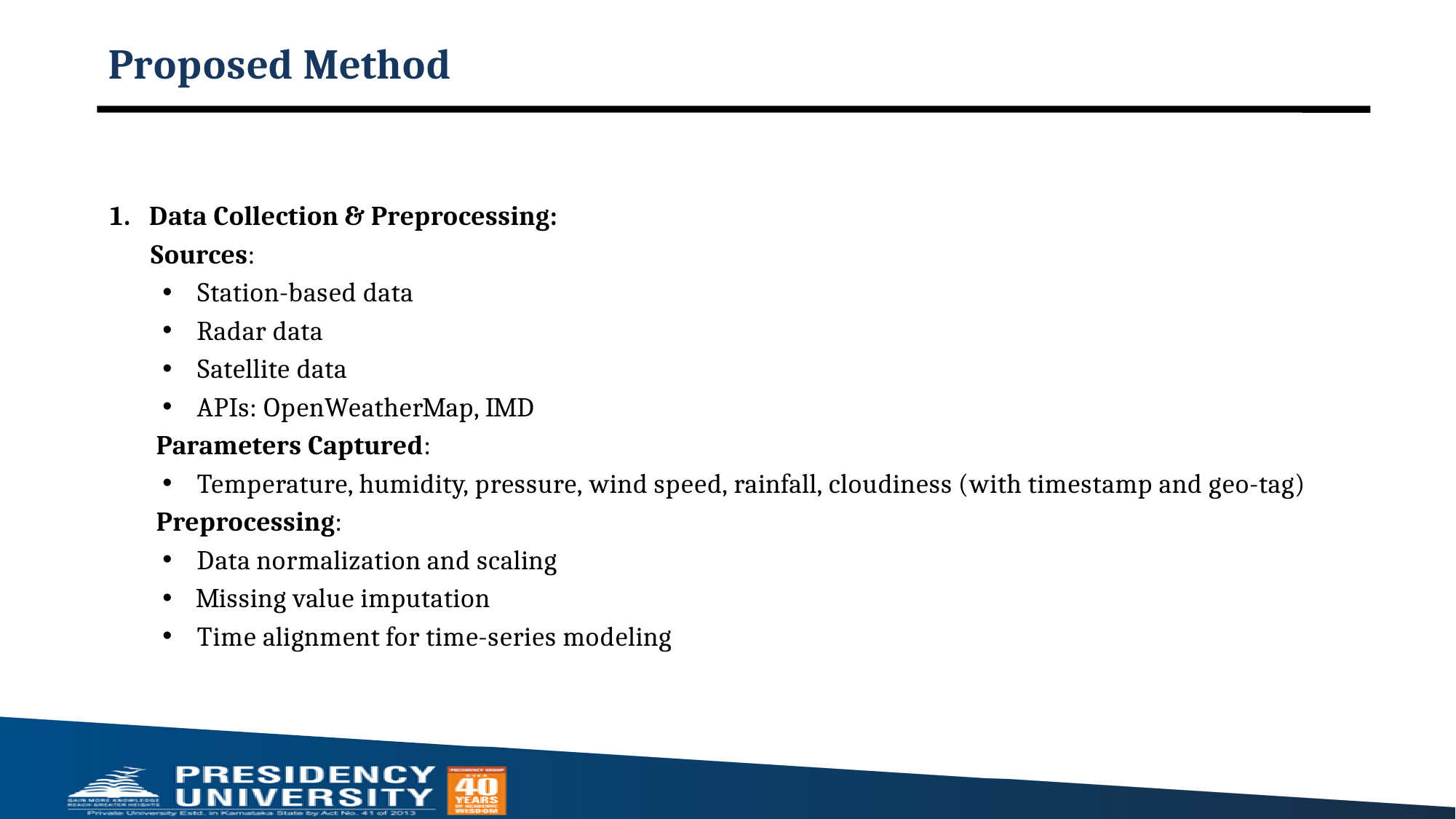

# Proposed Method
Data Collection & Preprocessing:
       Sources:
Station-based data
Radar data
Satellite data
APIs: OpenWeatherMap, IMD
        Parameters Captured:
Temperature, humidity, pressure, wind speed, rainfall, cloudiness (with timestamp and geo-tag)
        Preprocessing:
Data normalization and scaling
Missing value imputation
Time alignment for time-series modeling